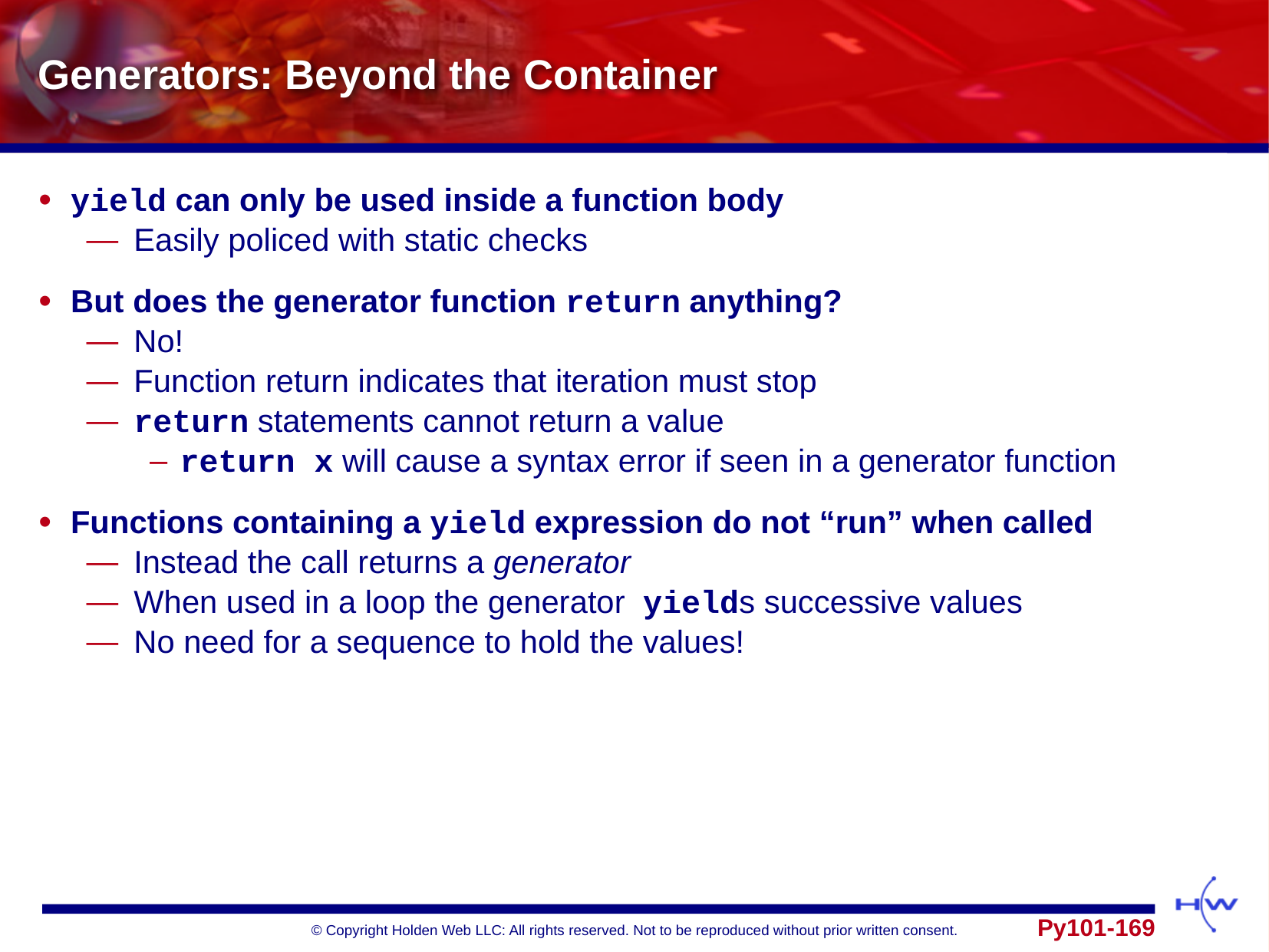

# Generators: Beyond the Container
yield can only be used inside a function body
Easily policed with static checks
But does the generator function return anything?
No!
Function return indicates that iteration must stop
return statements cannot return a value
return x will cause a syntax error if seen in a generator function
Functions containing a yield expression do not “run” when called
Instead the call returns a generator
When used in a loop the generator  yields successive values
No need for a sequence to hold the values!